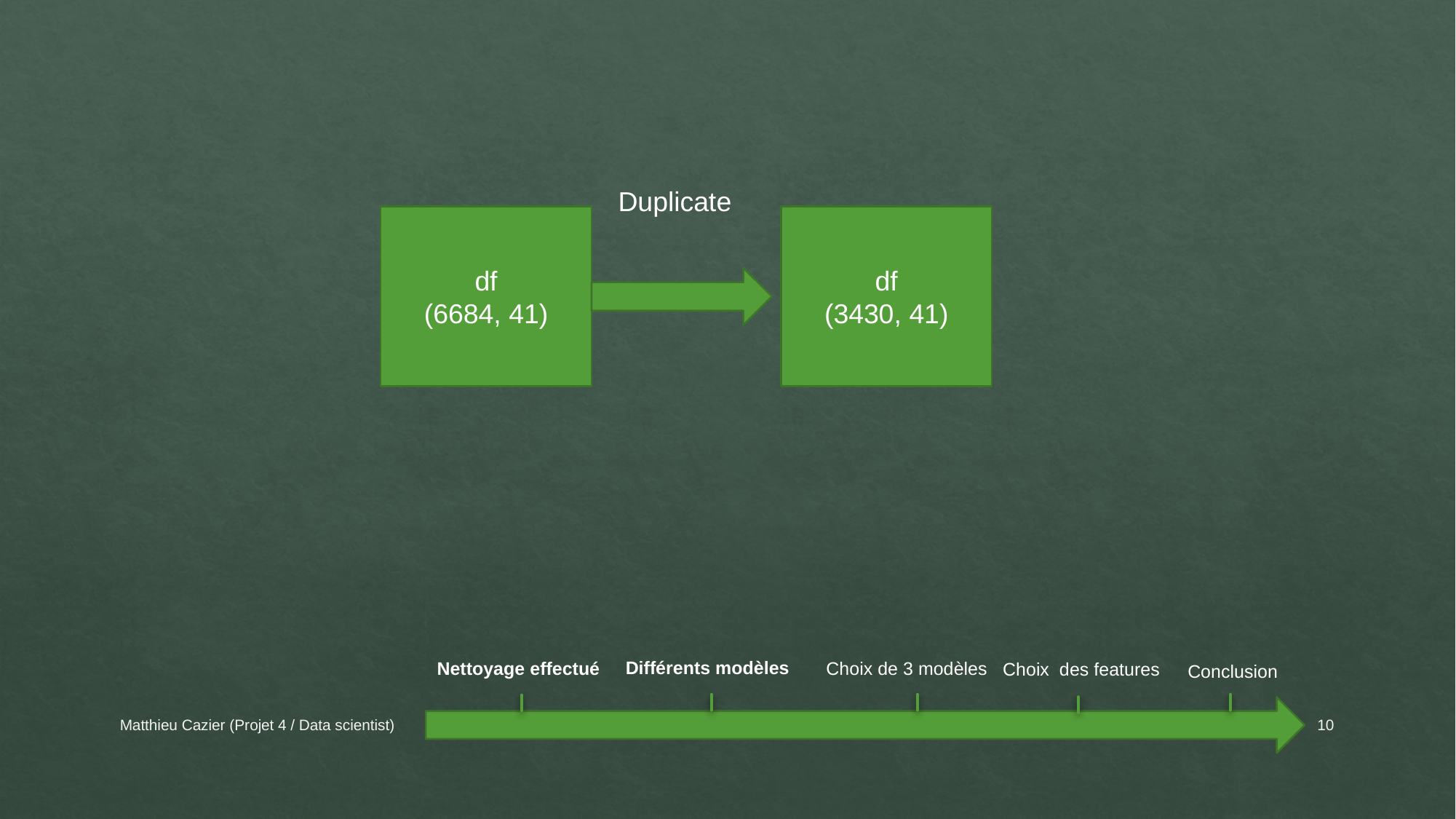

Duplicate
df
(3430, 41)
df
(6684, 41)

Différents modèles
Nettoyage effectué
Choix de 3 modèles
Conclusion

Choix  des features
Matthieu Cazier (Projet 4 / Data scientist)
10